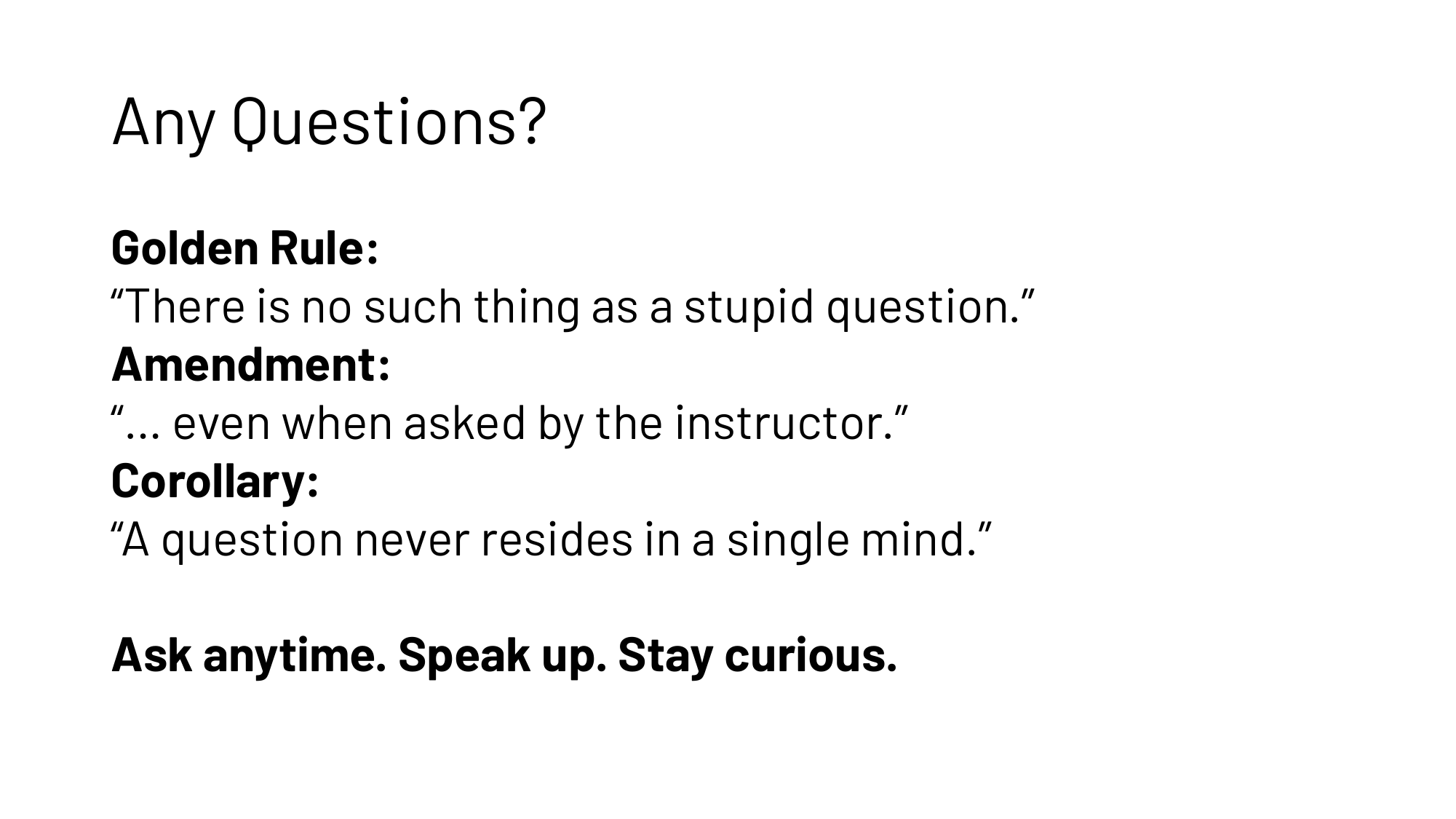

# Any Questions?
Golden Rule:
“There is no such thing as a stupid question.”
Amendment:
“… even when asked by the instructor.”
Corollary:
“A question never resides in a single mind.”

Ask anytime. Speak up. Stay curious.